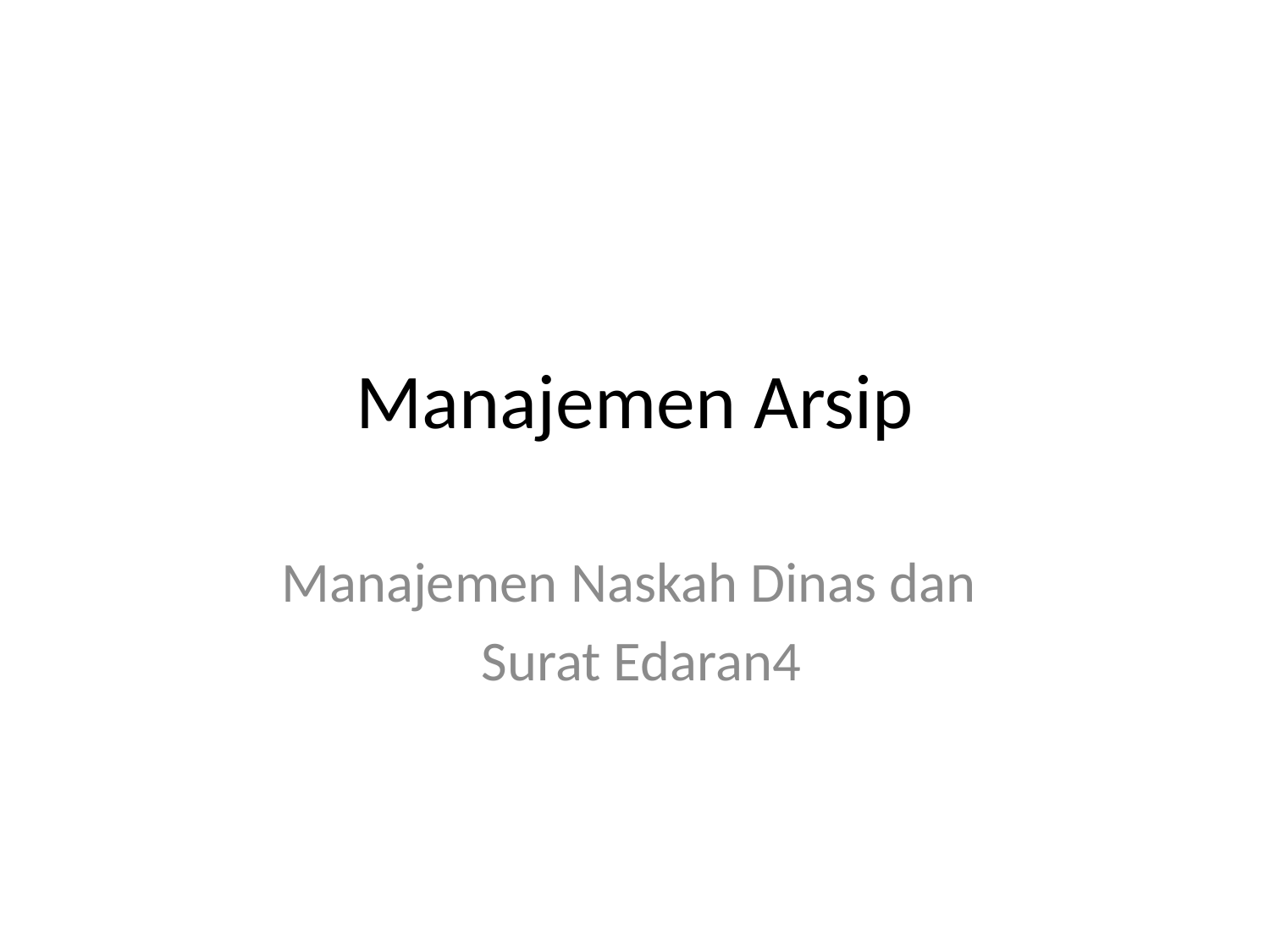

# Manajemen Arsip
Manajemen Naskah Dinas dan
 Surat Edaran4